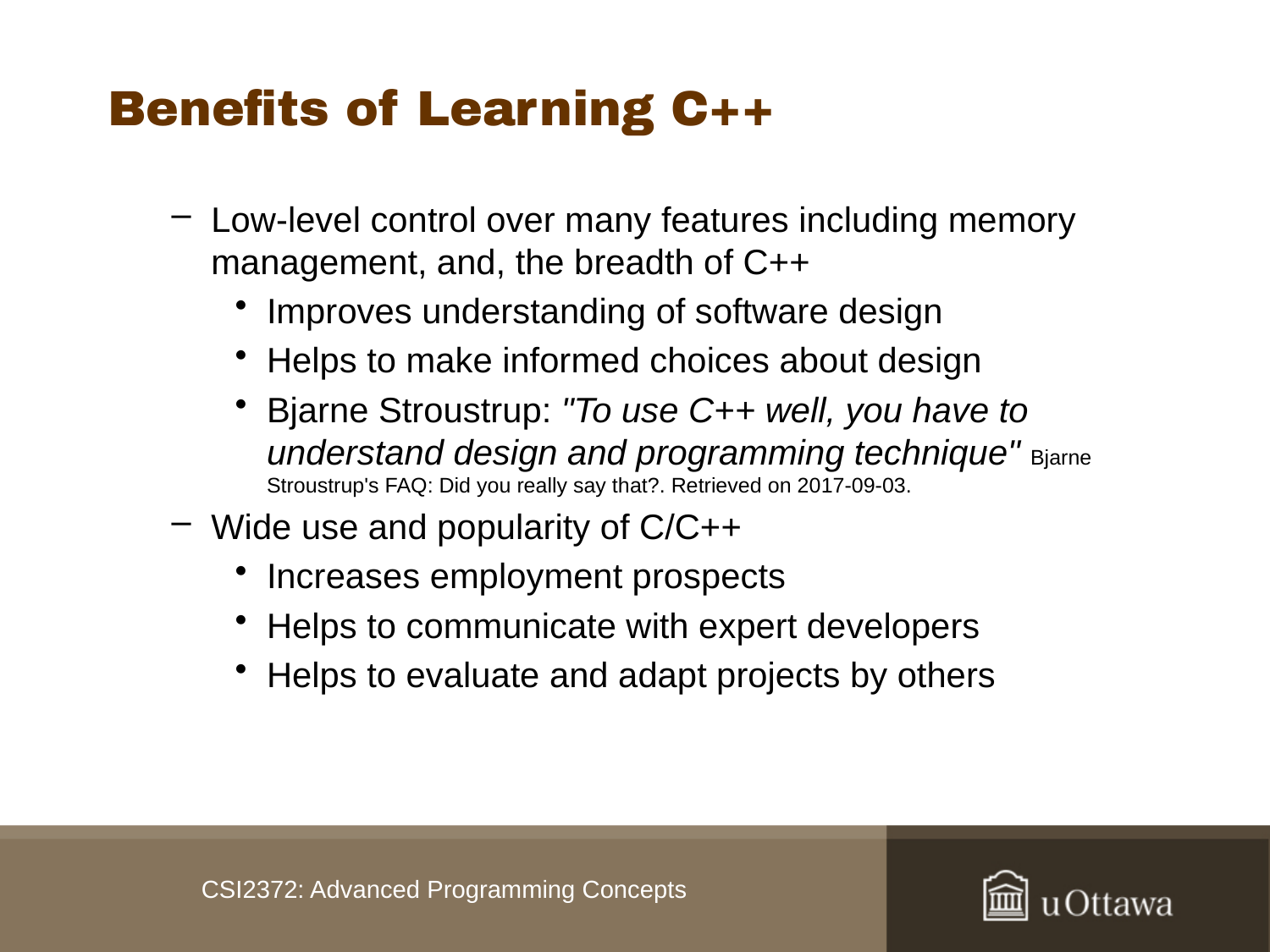

# Benefits of Learning C++
Low-level control over many features including memory management, and, the breadth of C++
Improves understanding of software design
Helps to make informed choices about design
Bjarne Stroustrup: "To use C++ well, you have to understand design and programming technique" Bjarne Stroustrup's FAQ: Did you really say that?. Retrieved on 2017-09-03.
Wide use and popularity of C/C++
Increases employment prospects
Helps to communicate with expert developers
Helps to evaluate and adapt projects by others
CSI2372: Advanced Programming Concepts